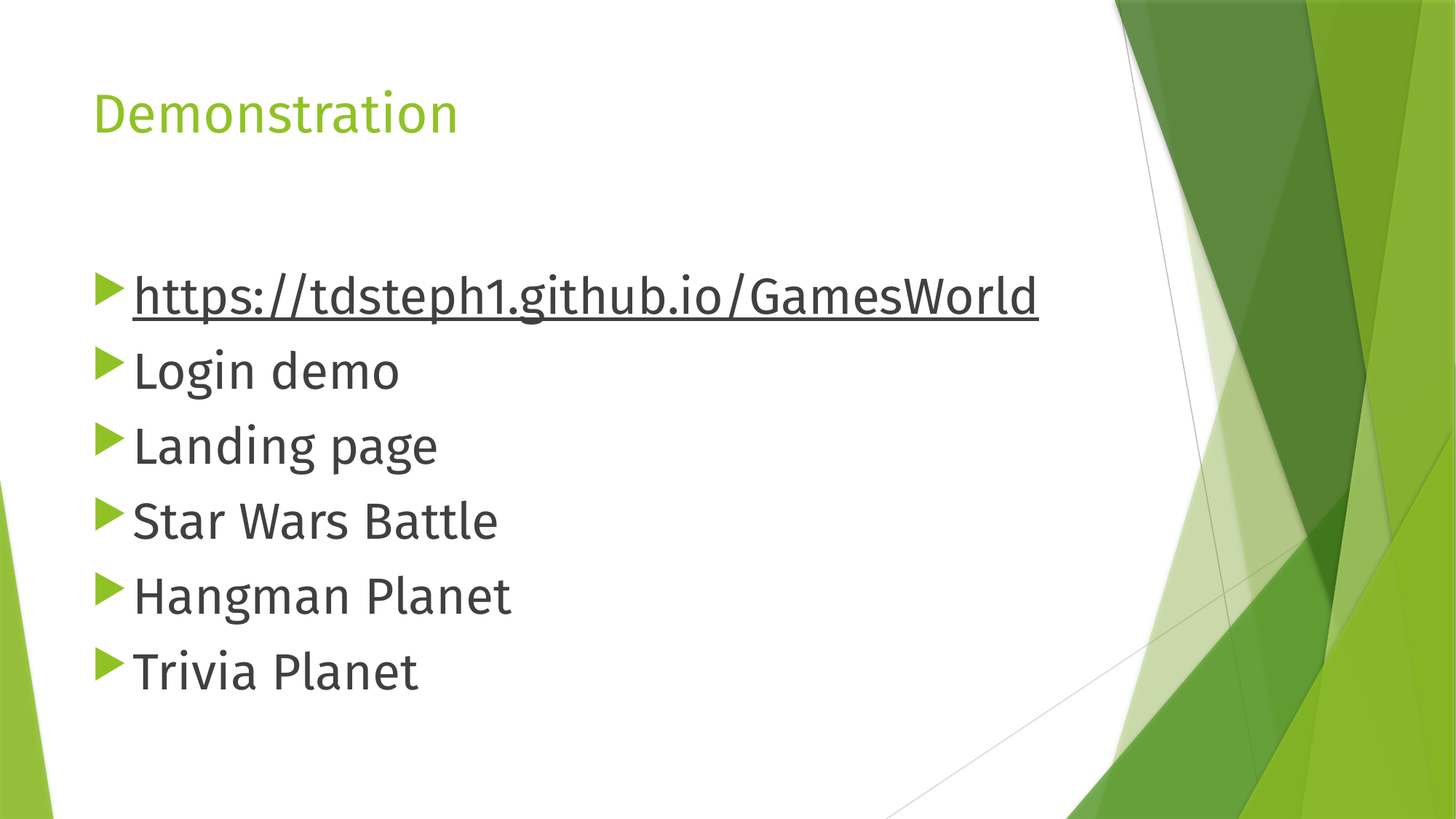

# Demonstration
https://tdsteph1.github.io/GamesWorld
Login demo
Landing page
Star Wars Battle
Hangman Planet
Trivia Planet